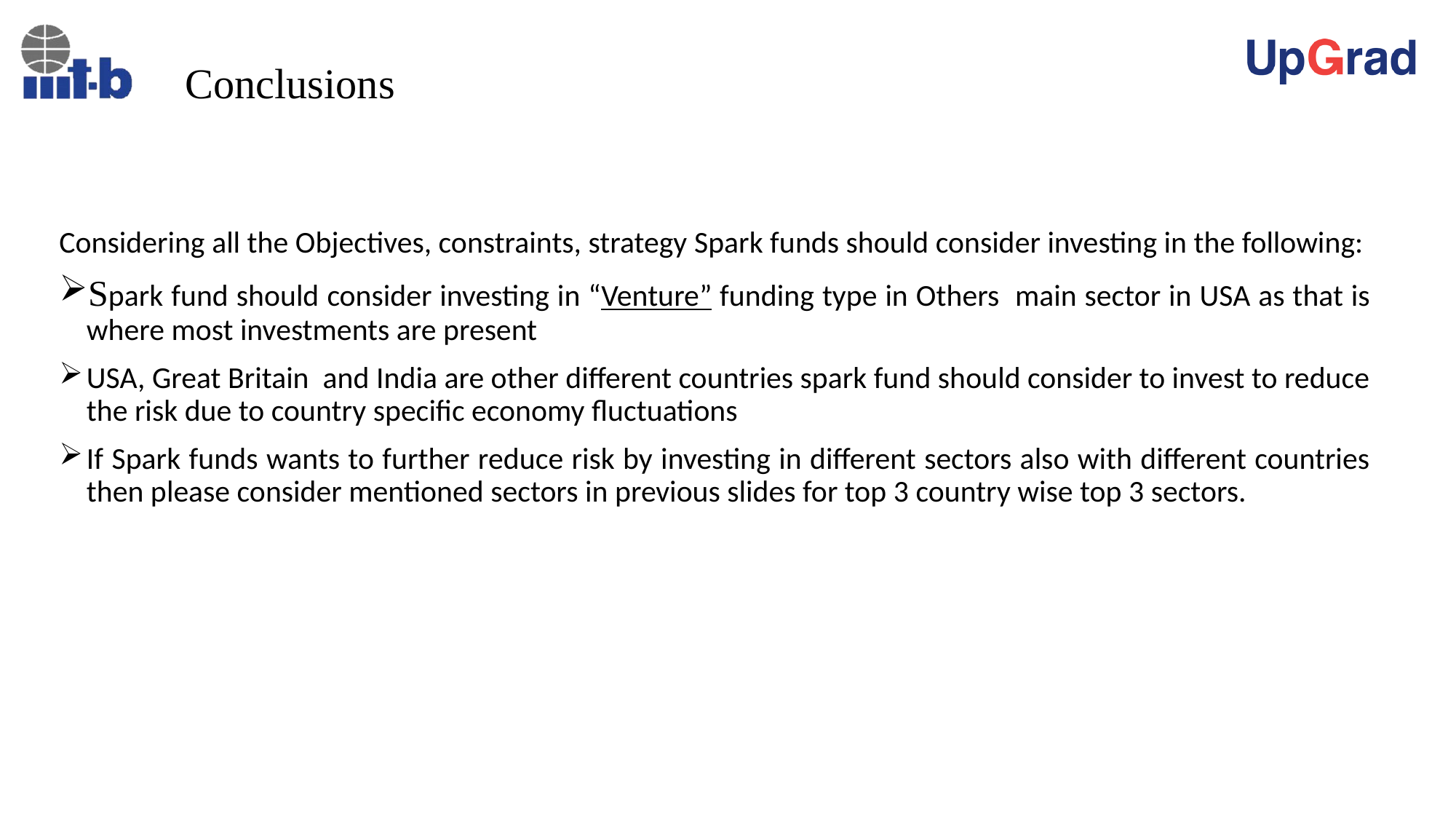

# Conclusions
Considering all the Objectives, constraints, strategy Spark funds should consider investing in the following:
Spark fund should consider investing in “Venture” funding type in Others  main sector in USA as that is where most investments are present
USA, Great Britain  and India are other different countries spark fund should consider to invest to reduce the risk due to country specific economy fluctuations
If Spark funds wants to further reduce risk by investing in different sectors also with different countries then please consider mentioned sectors in previous slides for top 3 country wise top 3 sectors.